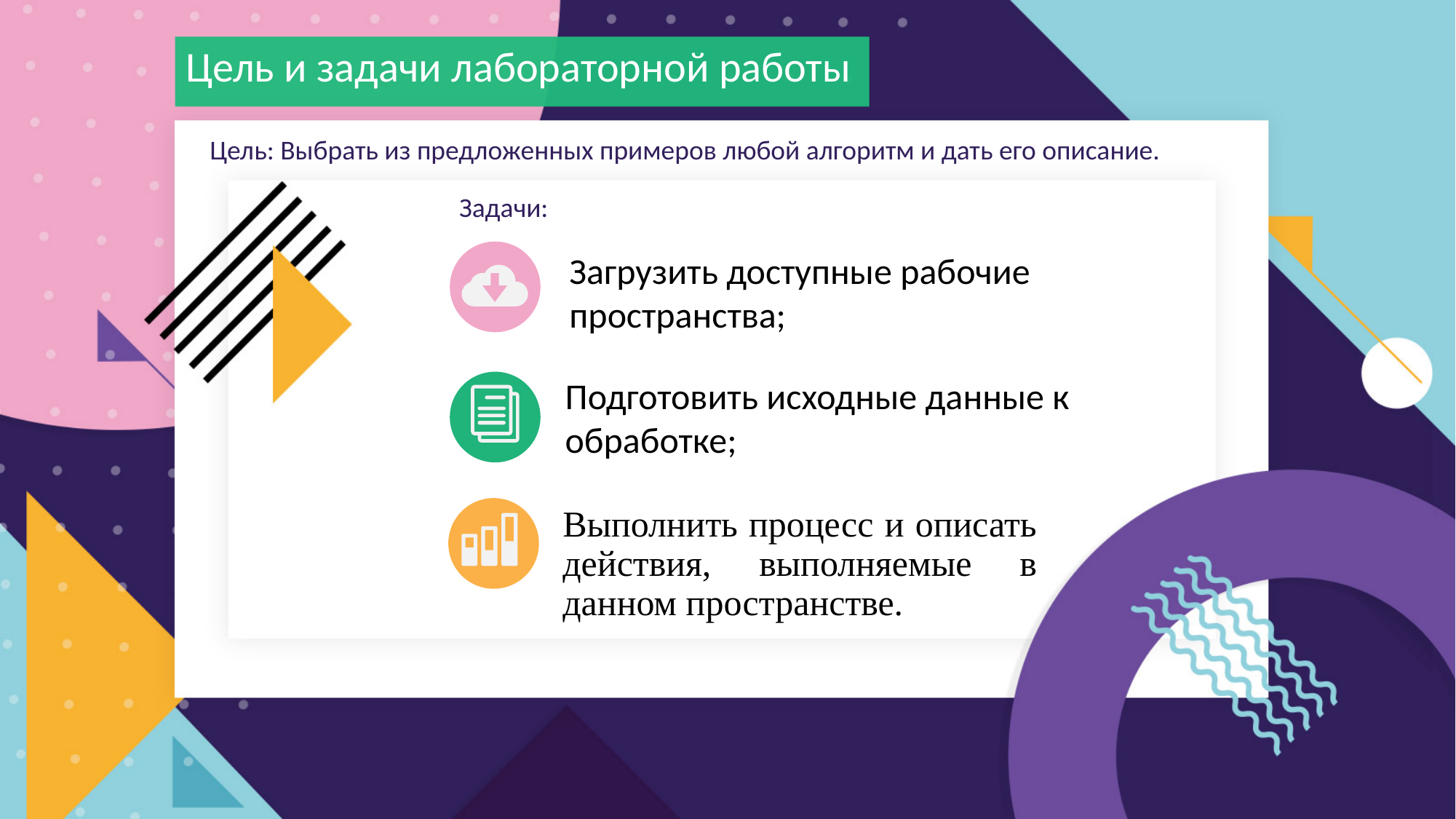

Цель и задачи лабораторной работы

Цель: Выбрать из предложенных примеров любой алгоритм и дать его описание.
Задачи:

Загрузить доступные рабочие пространства;
Подготовить исходные данные к обработке;

Выполнить процесс и описать действия, выполняемые в данном пространстве.